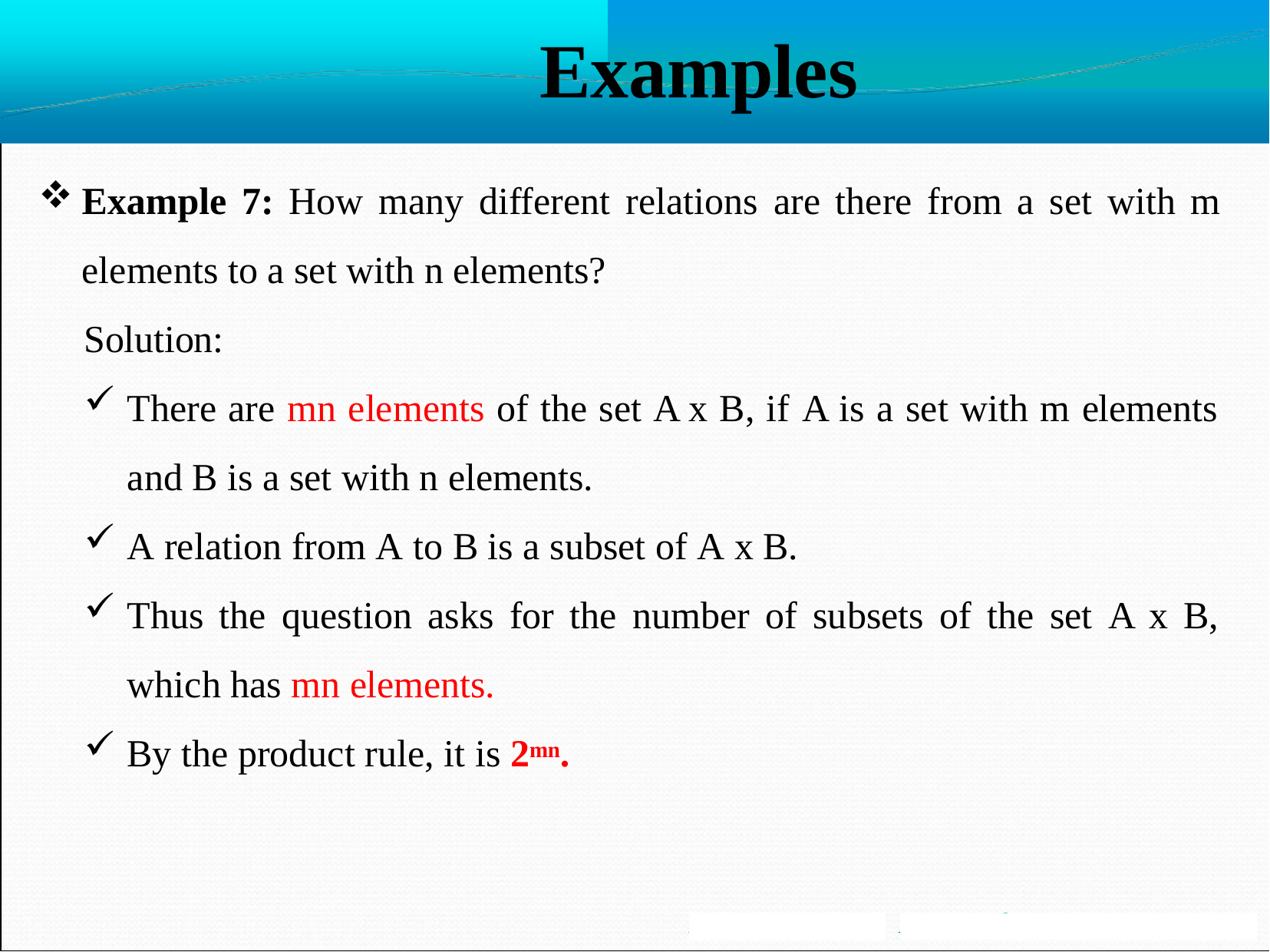

# Examples
Example 7: How many different relations are there from a set with m elements to a set with n elements?
Solution:
There are mn elements of the set A x B, if A is a set with m elements and B is a set with n elements.
A relation from A to B is a subset of A x B.
Thus the question asks for the number of subsets of the set A x B, which has mn elements.
By the product rule, it is 2mn.
Mr. S. B. Shinde
Asst Professor, MESCOE Pune